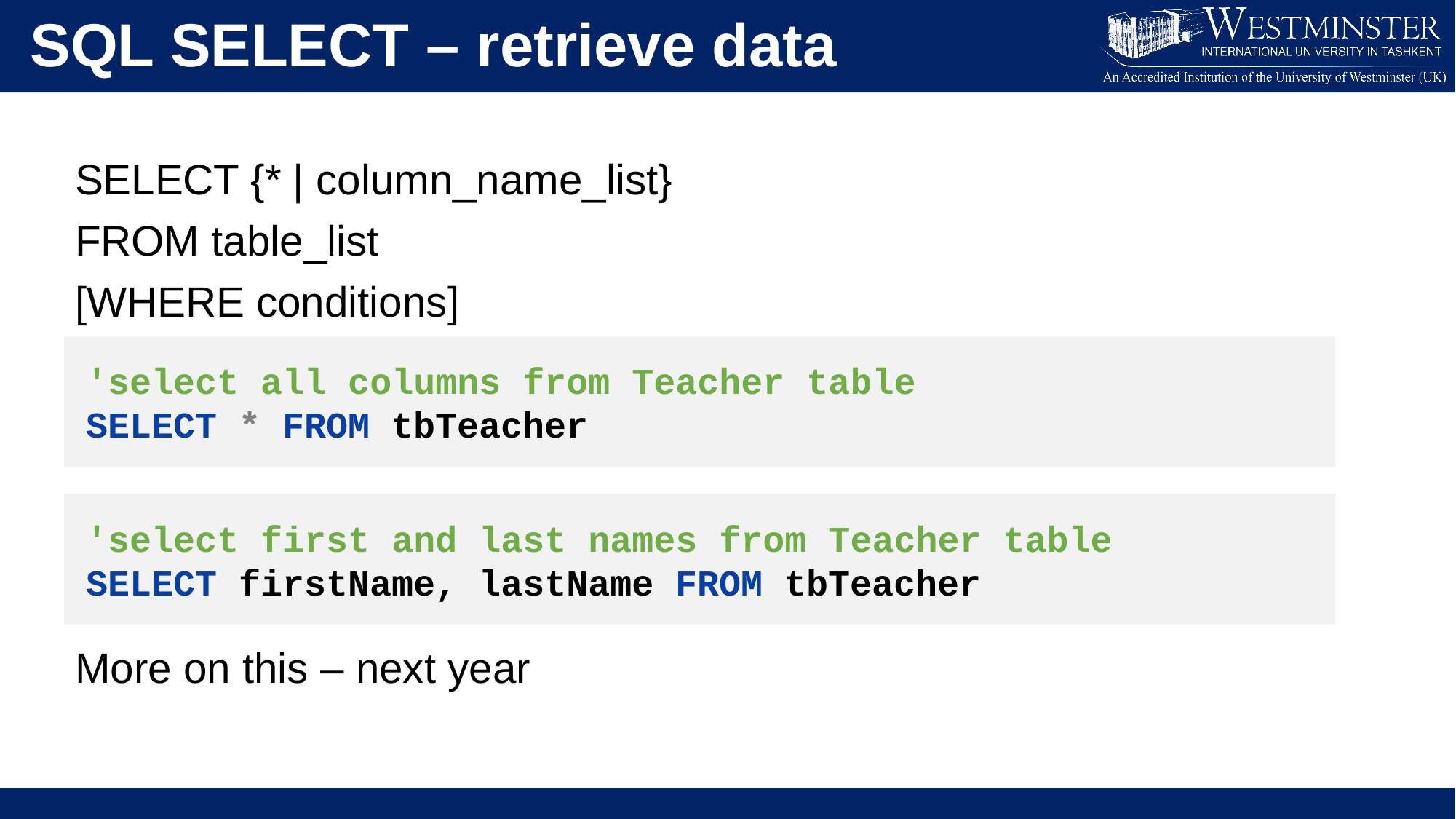

SQL SELECT – retrieve data
SELECT {* | column_name_list}
FROM table_list
[WHERE conditions]

More on this – next year
'select all columns from Teacher table
SELECT * FROM tbTeacher
'select first and last names from Teacher table
SELECT firstName, lastName FROM tbTeacher